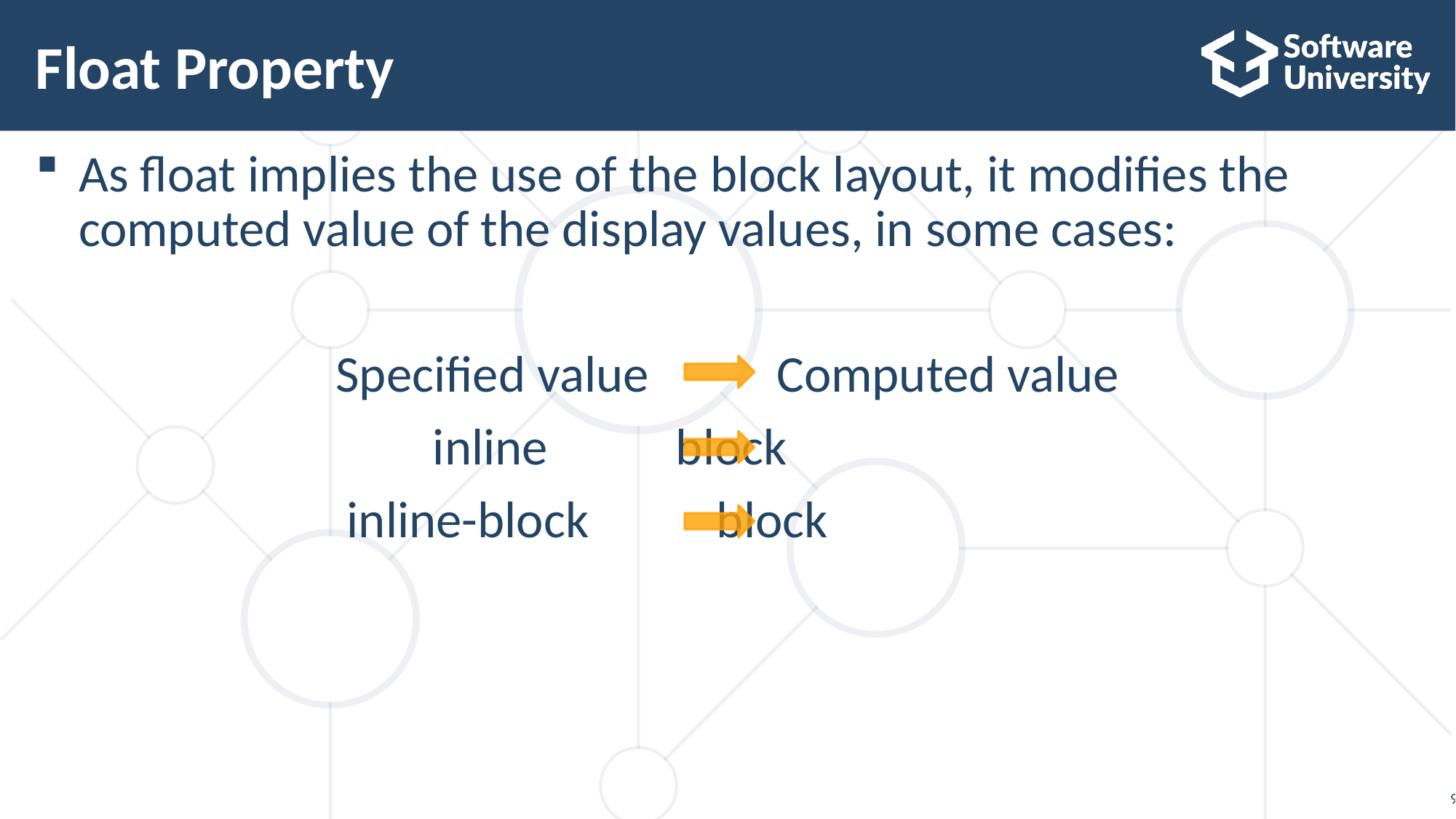

# Float Property
As float implies the use of the block layout, it modifies the computed value of the display values, in some cases:

Specified value           Computed value
			      inline           block
		        inline-block           block

9